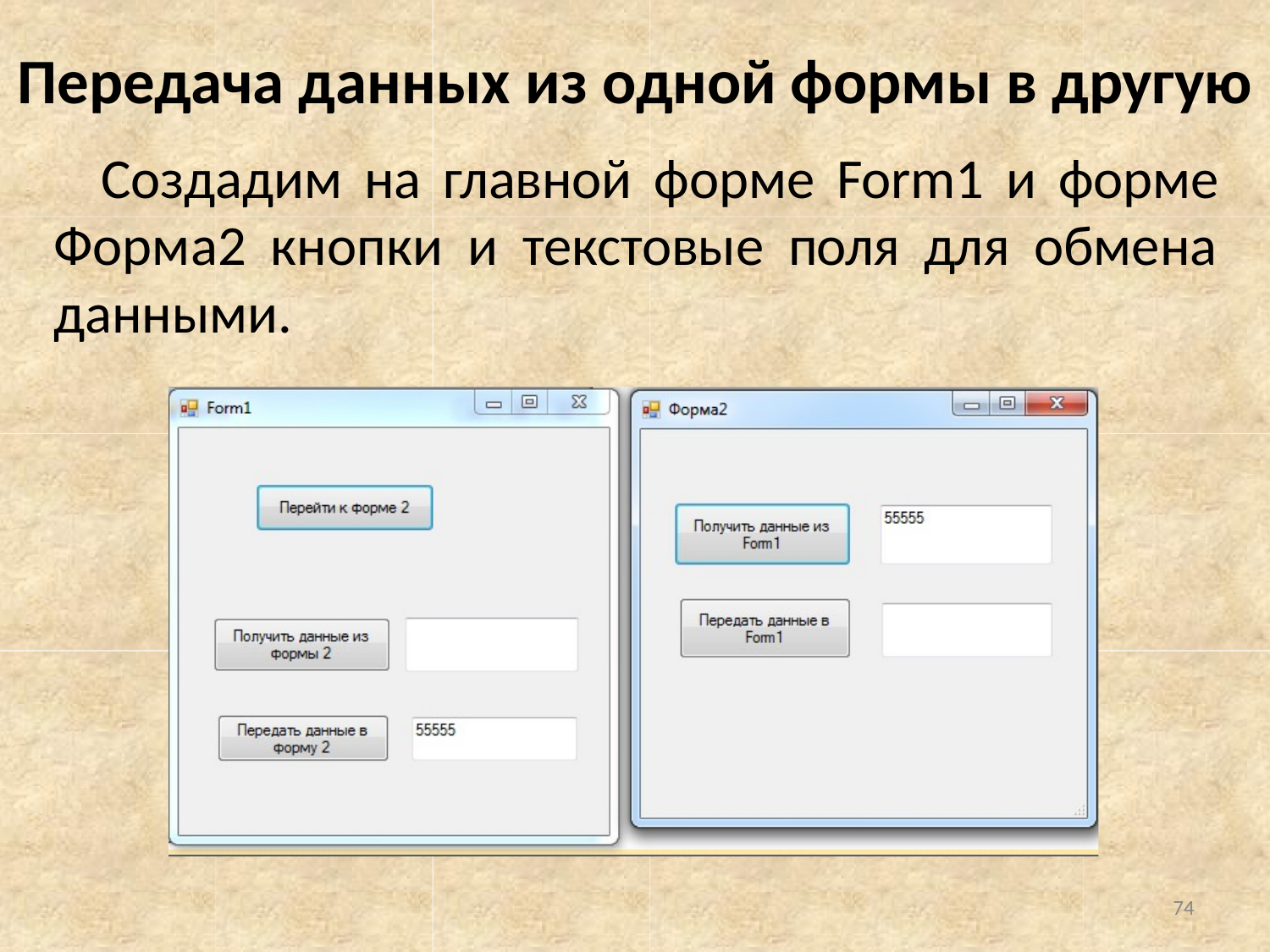

# Передача данных из одной формы в другую
Создадим на главной форме Form1 и форме  Форма2 кнопки и текстовые поля для обмена  данными.

74